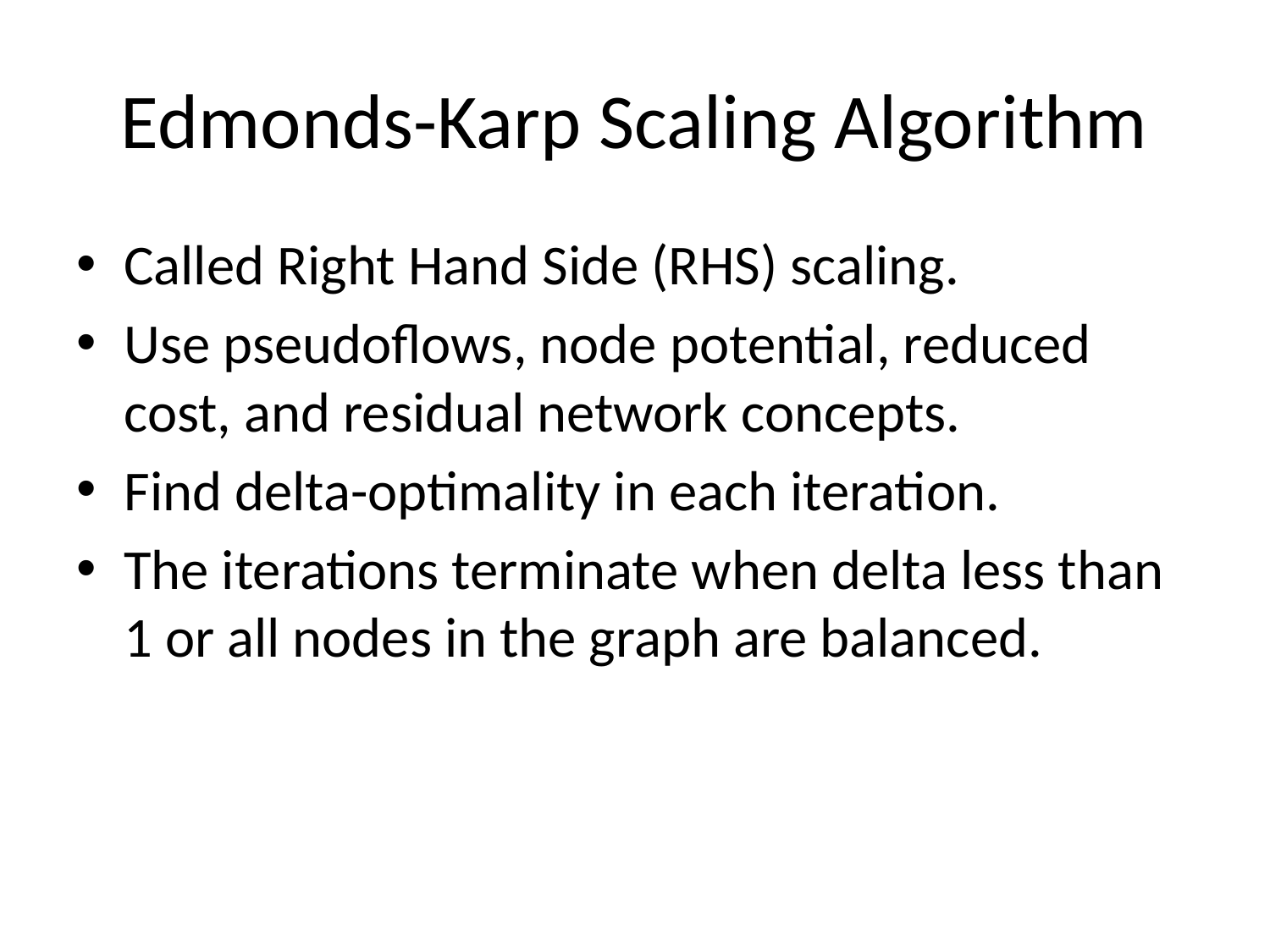

# Edmonds-Karp Scaling Algorithm
Called Right Hand Side (RHS) scaling.
Use pseudoflows, node potential, reduced cost, and residual network concepts.
Find delta-optimality in each iteration.
The iterations terminate when delta less than 1 or all nodes in the graph are balanced.